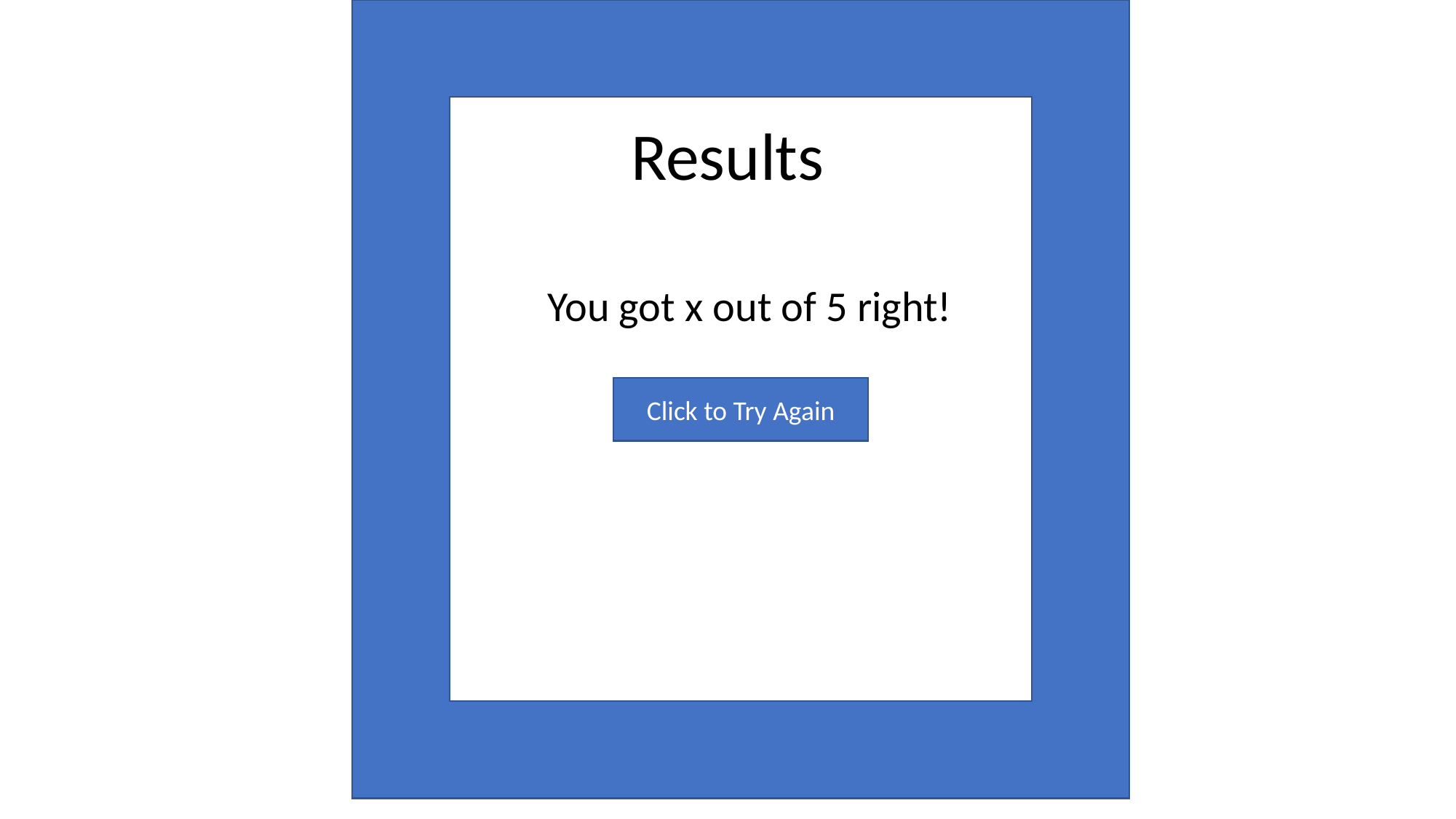

# Results

				You got x out of 5 right!

Click to Try Again